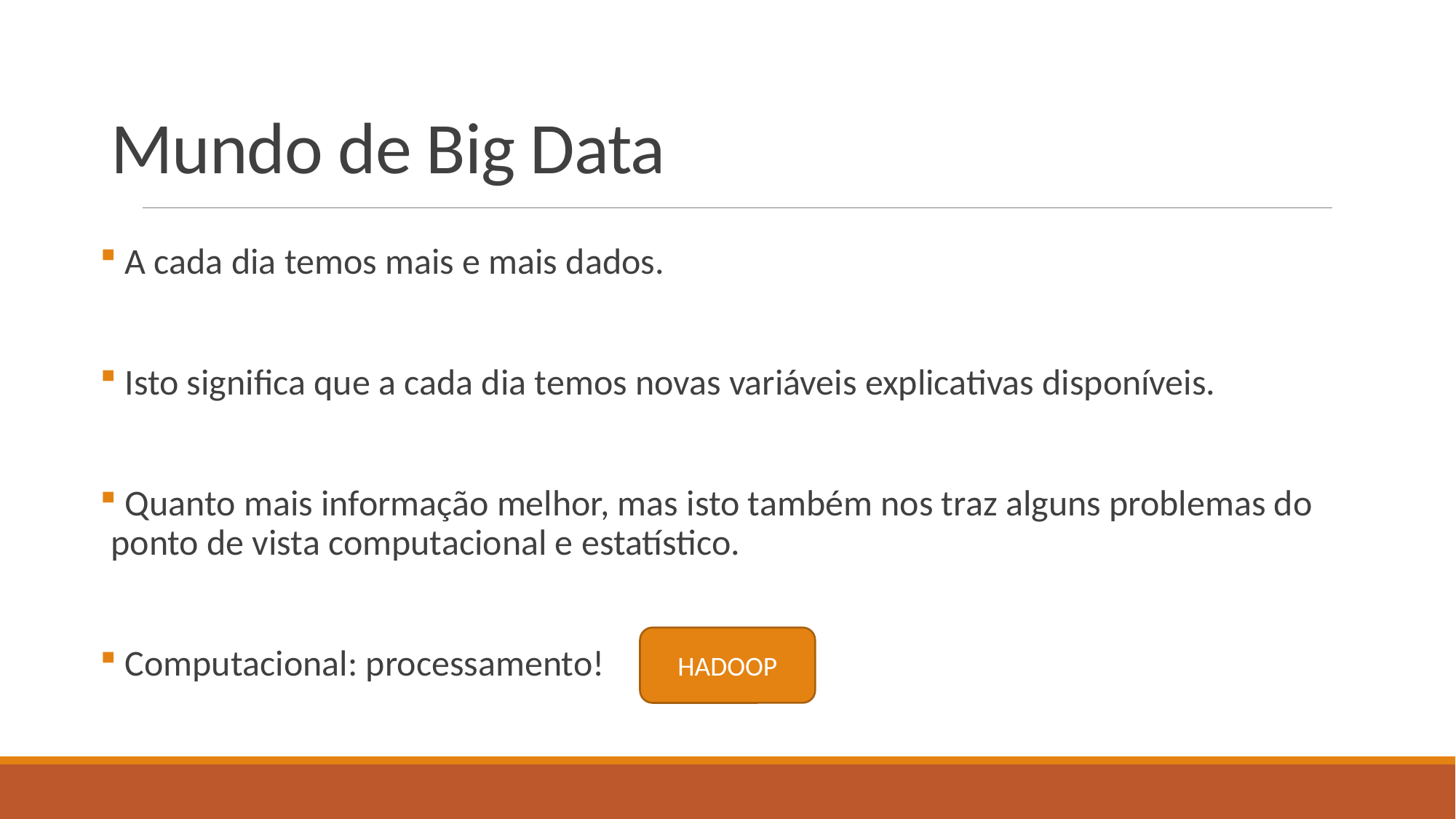

# Mundo de Big Data
 A cada dia temos mais e mais dados.

 Isto significa que a cada dia temos novas variáveis explicativas disponíveis.

 Quanto mais informação melhor, mas isto também nos traz alguns problemas do ponto de vista computacional e estatístico.

 Computacional: processamento!

HADOOP